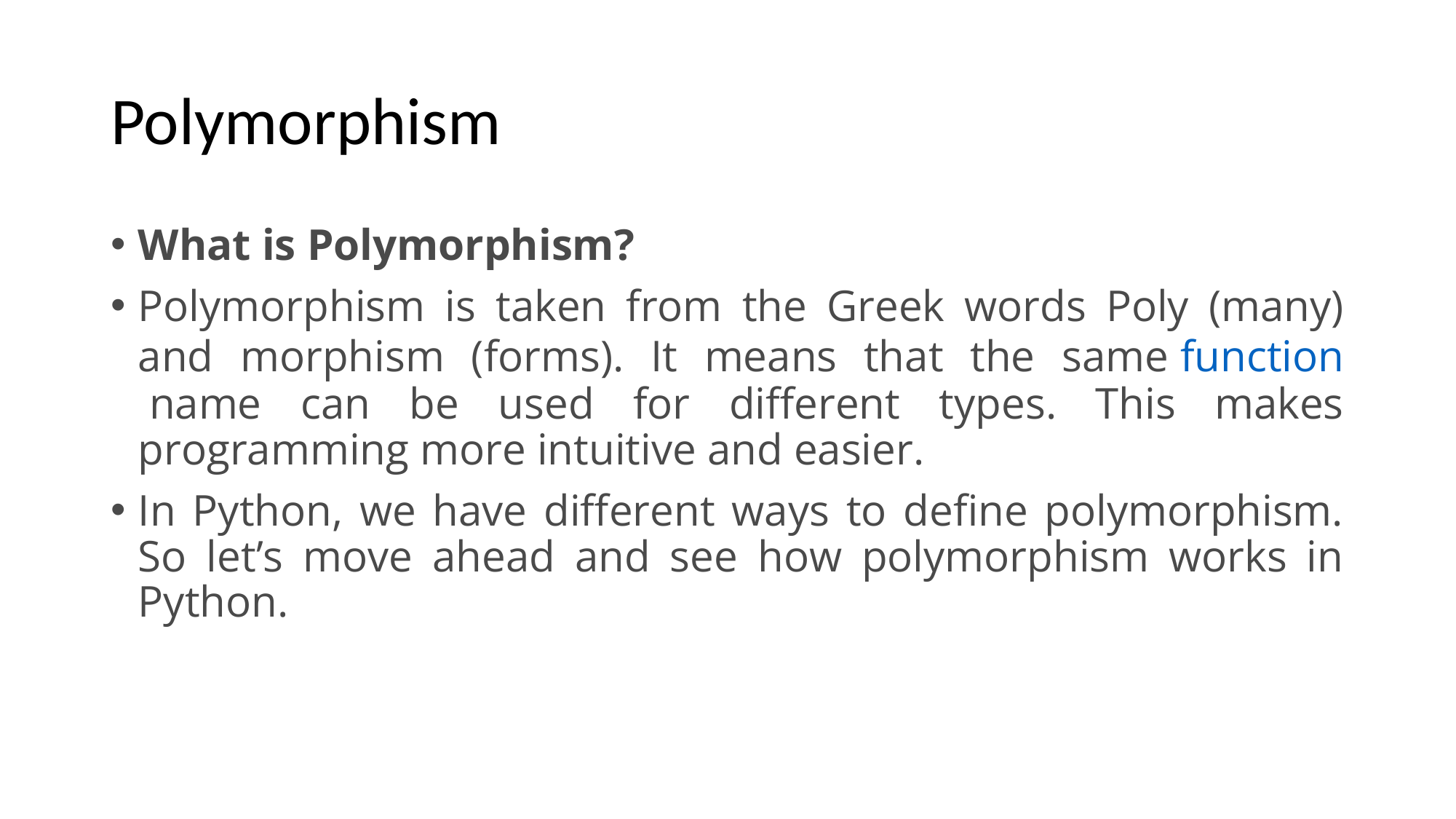

# Polymorphism
What is Polymorphism?
Polymorphism is taken from the Greek words Poly (many) and morphism (forms). It means that the same function name can be used for different types. This makes programming more intuitive and easier.
In Python, we have different ways to define polymorphism. So let’s move ahead and see how polymorphism works in Python.